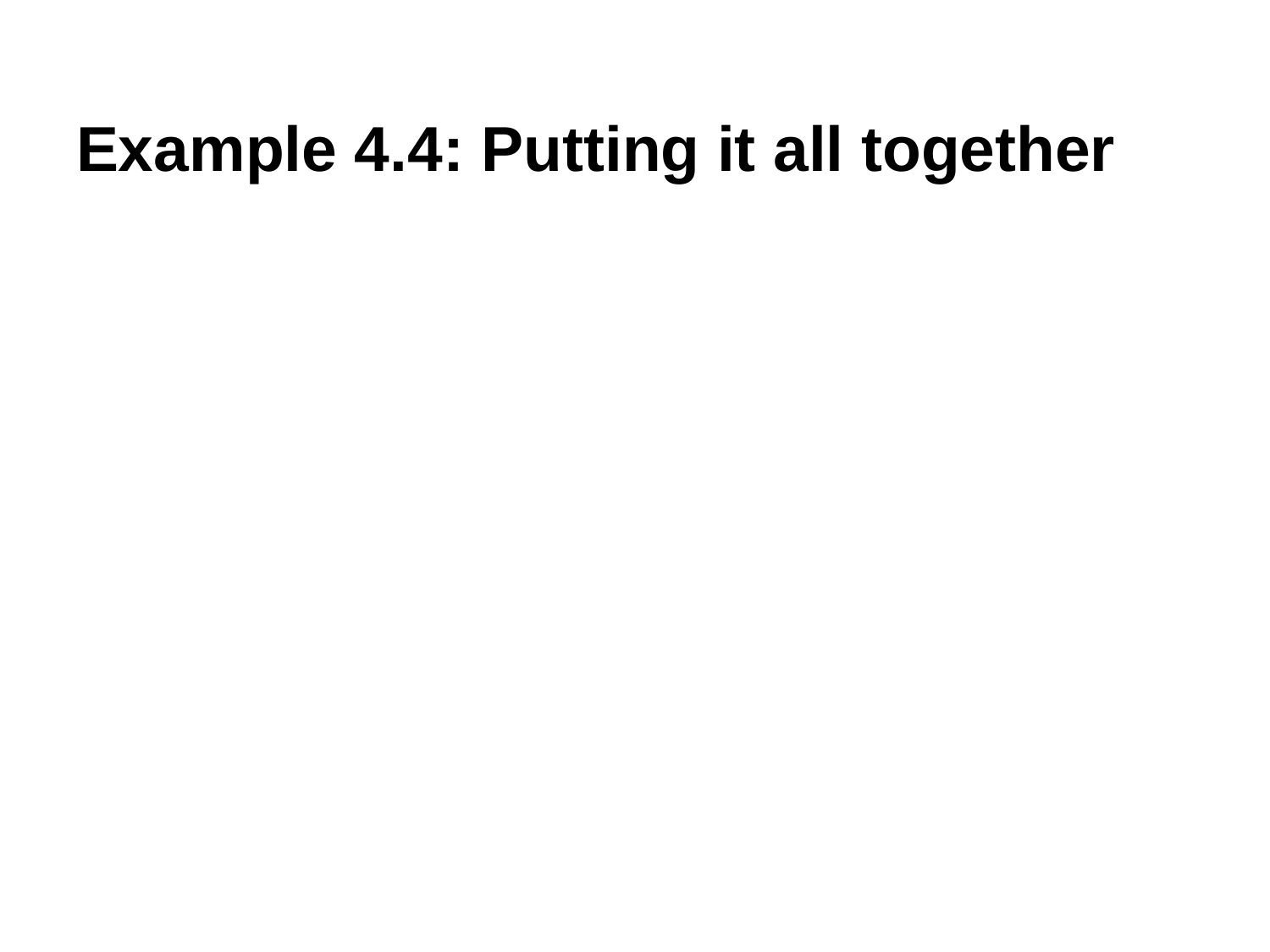

# Example 4.4: Putting it all together